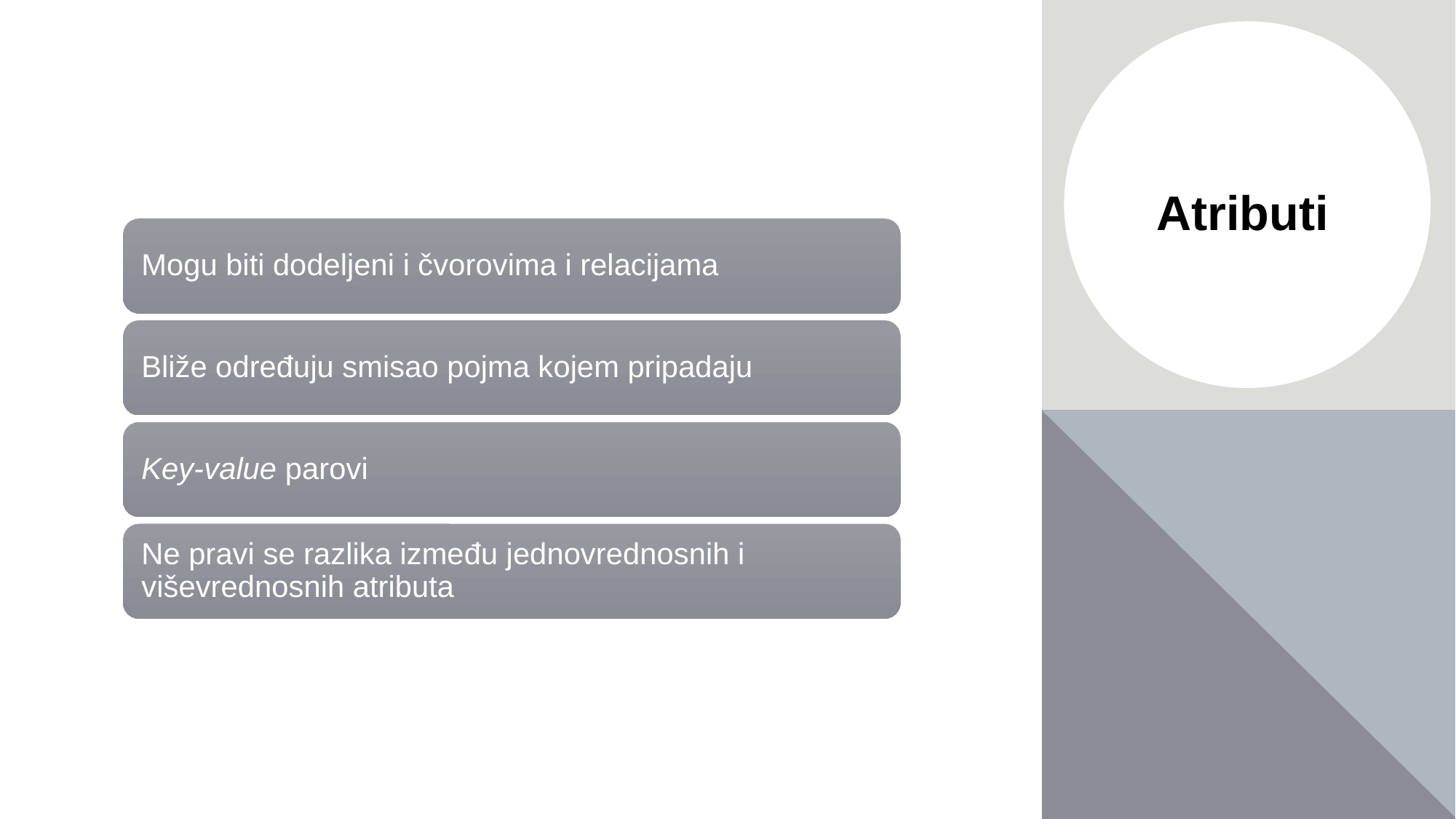

Atributi
Mogu biti dodeljeni i čvorovima i relacijama
Bliže određuju smisao pojma kojem pripadaju
Key-value parovi
Ne pravi se razlika između jednovrednosnih i viševrednosnih atributa